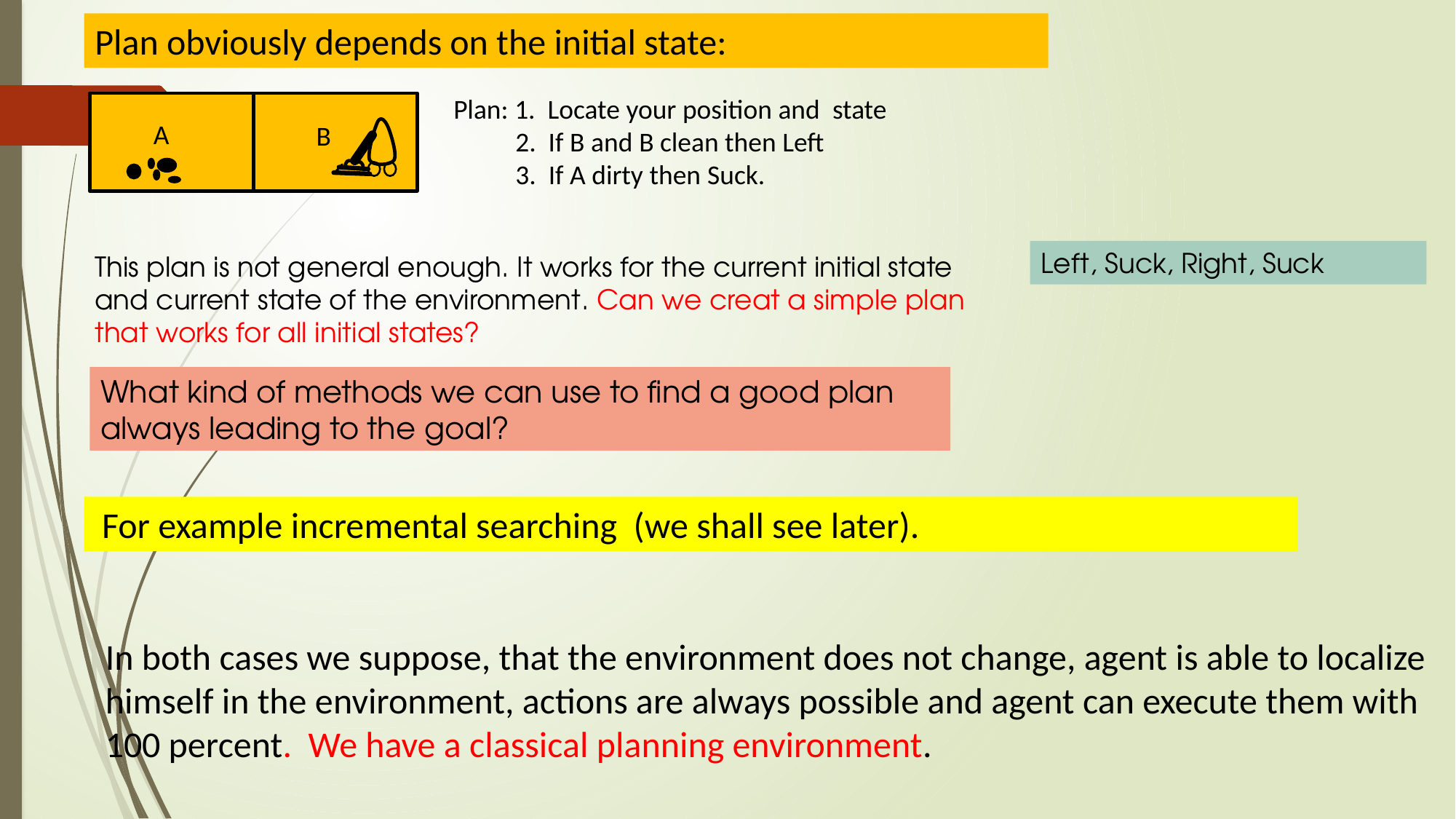

Plan obviously depends on the initial state:
Plan: 1.  Locate your position and  state
          2.  If B and B clean then Left
          3.  If A dirty then Suck.

A
B

Left, Suck, Right, Suck
This plan is not general enough. It works for the current initial state and current state of the environment. Can we creat a simple plan that works for all initial states?
What kind of methods we can use to find a good plan always leading to the goal?
 For example incremental searching  (we shall see later).
In both cases we suppose, that the environment does not change, agent is able to localize himself in the environment, actions are always possible and agent can execute them with 100 percent.  We have a classical planning environment.